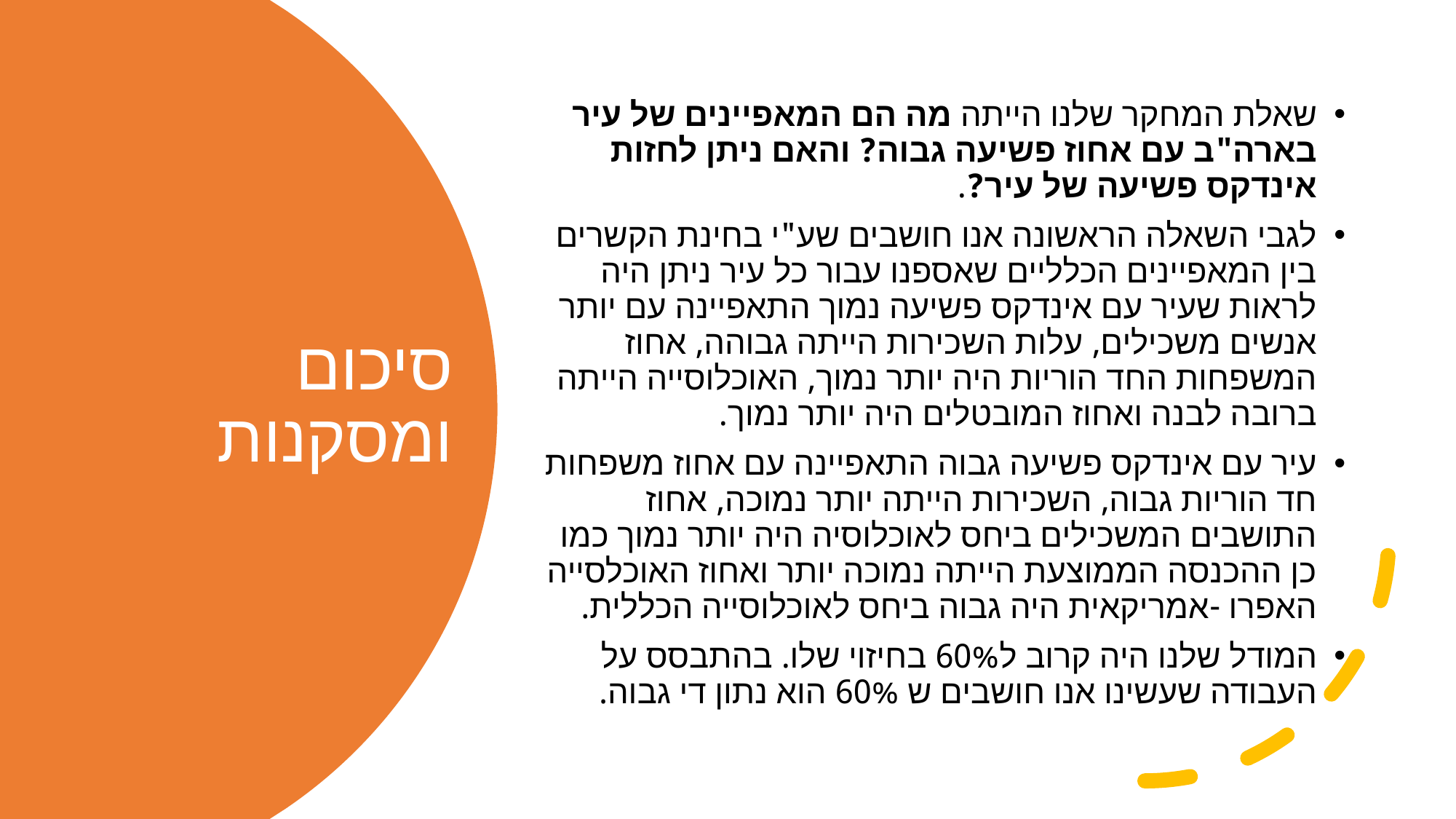

שאלת המחקר שלנו הייתה מה הם המאפיינים של עיר בארה"ב עם אחוז פשיעה גבוה? והאם ניתן לחזות אינדקס פשיעה של עיר?.
לגבי השאלה הראשונה אנו חושבים שע"י בחינת הקשרים בין המאפיינים הכלליים שאספנו עבור כל עיר ניתן היה לראות שעיר עם אינדקס פשיעה נמוך התאפיינה עם יותר אנשים משכילים, עלות השכירות הייתה גבוהה, אחוז המשפחות החד הוריות היה יותר נמוך, האוכלוסייה הייתה ברובה לבנה ואחוז המובטלים היה יותר נמוך.
עיר עם אינדקס פשיעה גבוה התאפיינה עם אחוז משפחות חד הוריות גבוה, השכירות הייתה יותר נמוכה, אחוז התושבים המשכילים ביחס לאוכלוסיה היה יותר נמוך כמו כן ההכנסה הממוצעת הייתה נמוכה יותר ואחוז האוכלסייה האפרו -אמריקאית היה גבוה ביחס לאוכלוסייה הכללית.
המודל שלנו היה קרוב ל60% בחיזוי שלו. בהתבסס על העבודה שעשינו אנו חושבים ש 60% הוא נתון די גבוה.
# סיכום ומסקנות